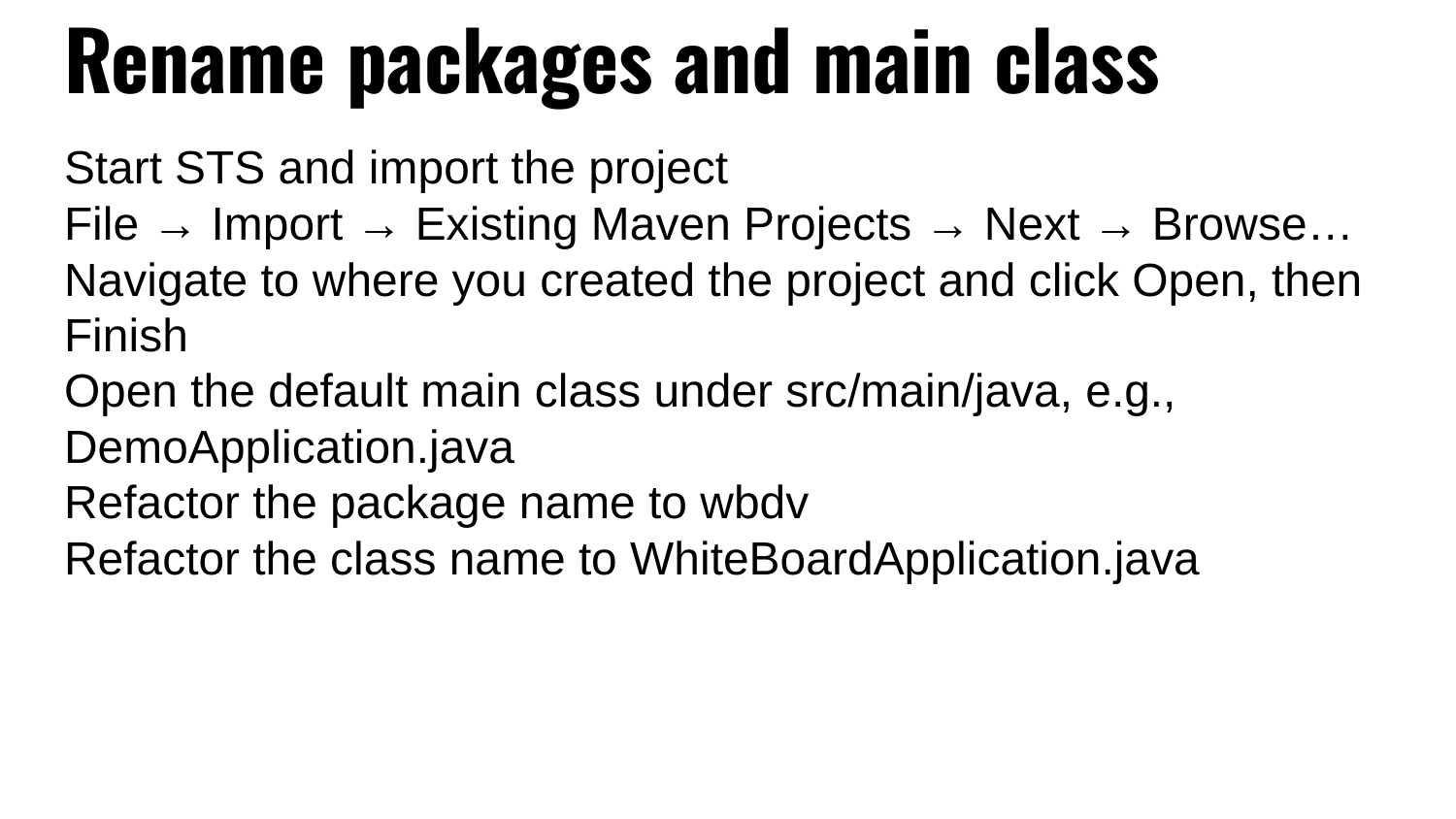

# Rename packages and main class
Start STS and import the project
File → Import → Existing Maven Projects → Next → Browse…
Navigate to where you created the project and click Open, then Finish
Open the default main class under src/main/java, e.g., DemoApplication.java
Refactor the package name to wbdv
Refactor the class name to WhiteBoardApplication.java